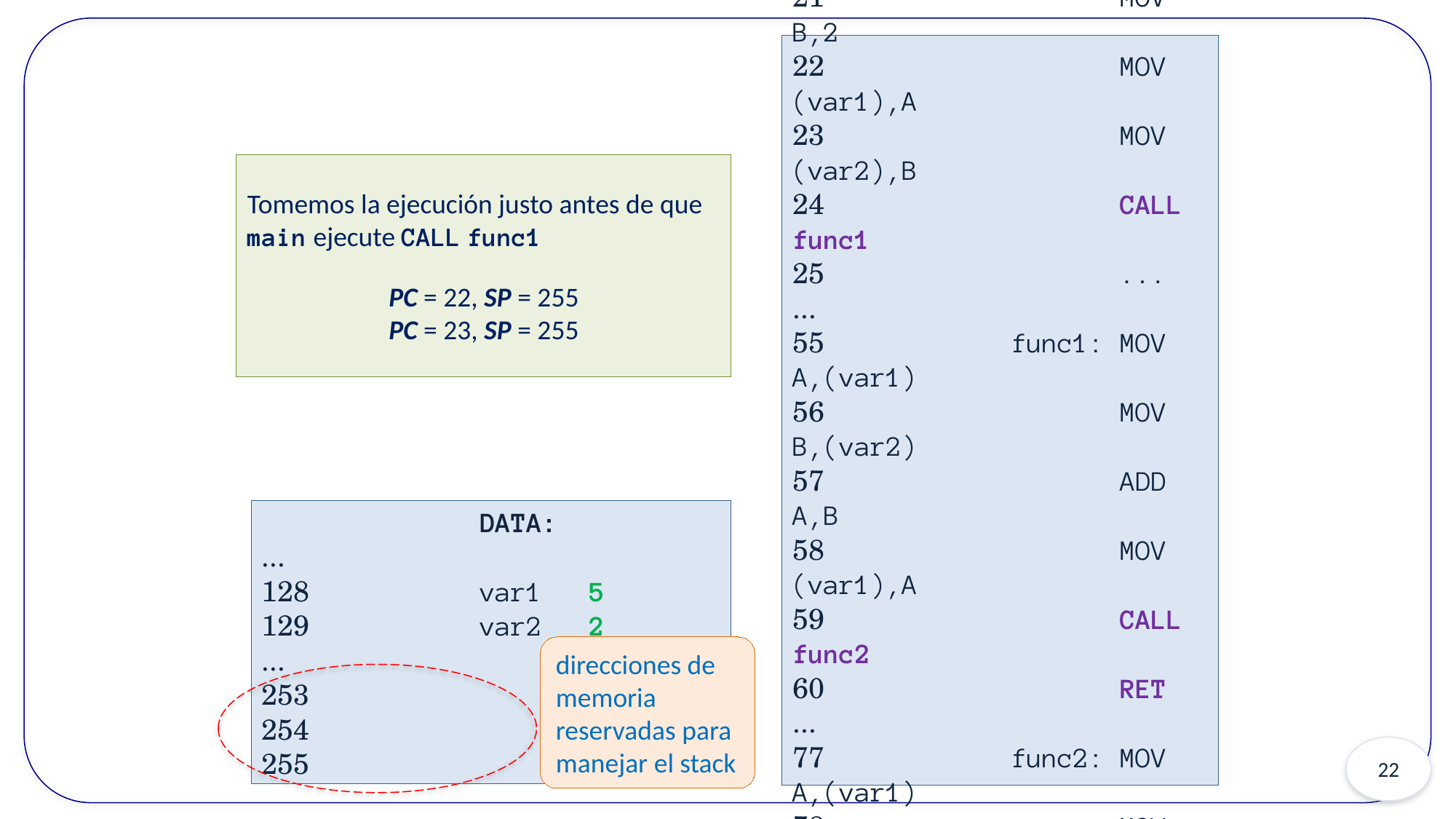

CODE:
...
20		main:	MOV A,5
21			MOV B,2
22			MOV (var1),A
23			MOV (var2),B
24			CALL func1
25			...
...
55		func1:	MOV A,(var1)
56			MOV B,(var2)
57			ADD A,B
58			MOV (var1),A
59			CALL func2
60			RET
...
77		func2:	MOV A,(var1)
78			MOV B,(var2)
79			ADD A,B
80			RET
Tomemos la ejecución justo antes de que main ejecute CALL func1
PC = 22, SP = 255
PC = 23, SP = 255
		DATA:
...
128		var1	5
129		var2	2
...
253
254
255
direcciones de
memoria
reservadas para
manejar el stack